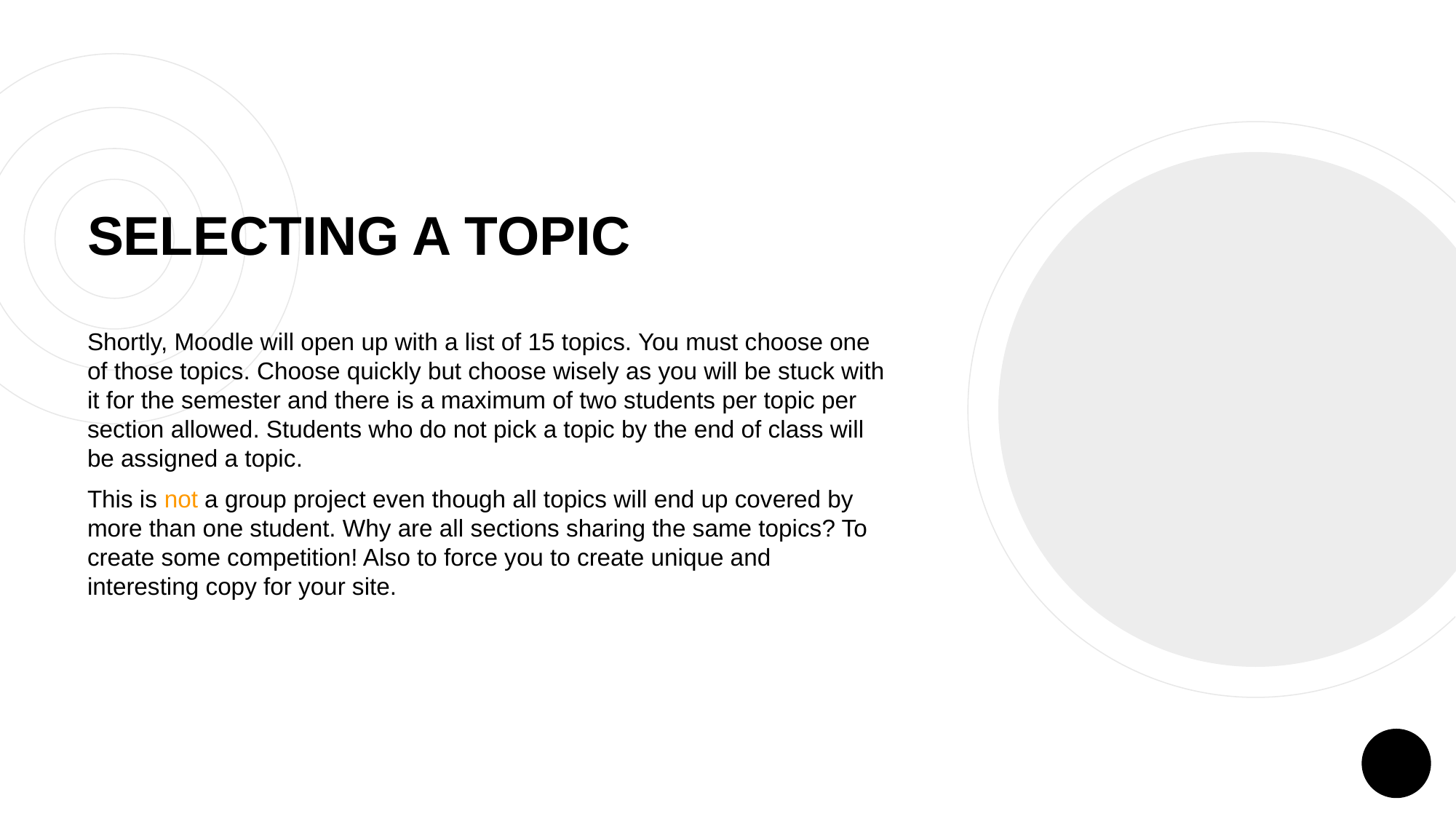

# SELECTING A TOPIC
Shortly, Moodle will open up with a list of 15 topics. You must choose one of those topics. Choose quickly but choose wisely as you will be stuck with it for the semester and there is a maximum of two students per topic per section allowed. Students who do not pick a topic by the end of class will be assigned a topic.
This is not a group project even though all topics will end up covered by more than one student. Why are all sections sharing the same topics? To create some competition! Also to force you to create unique and interesting copy for your site.